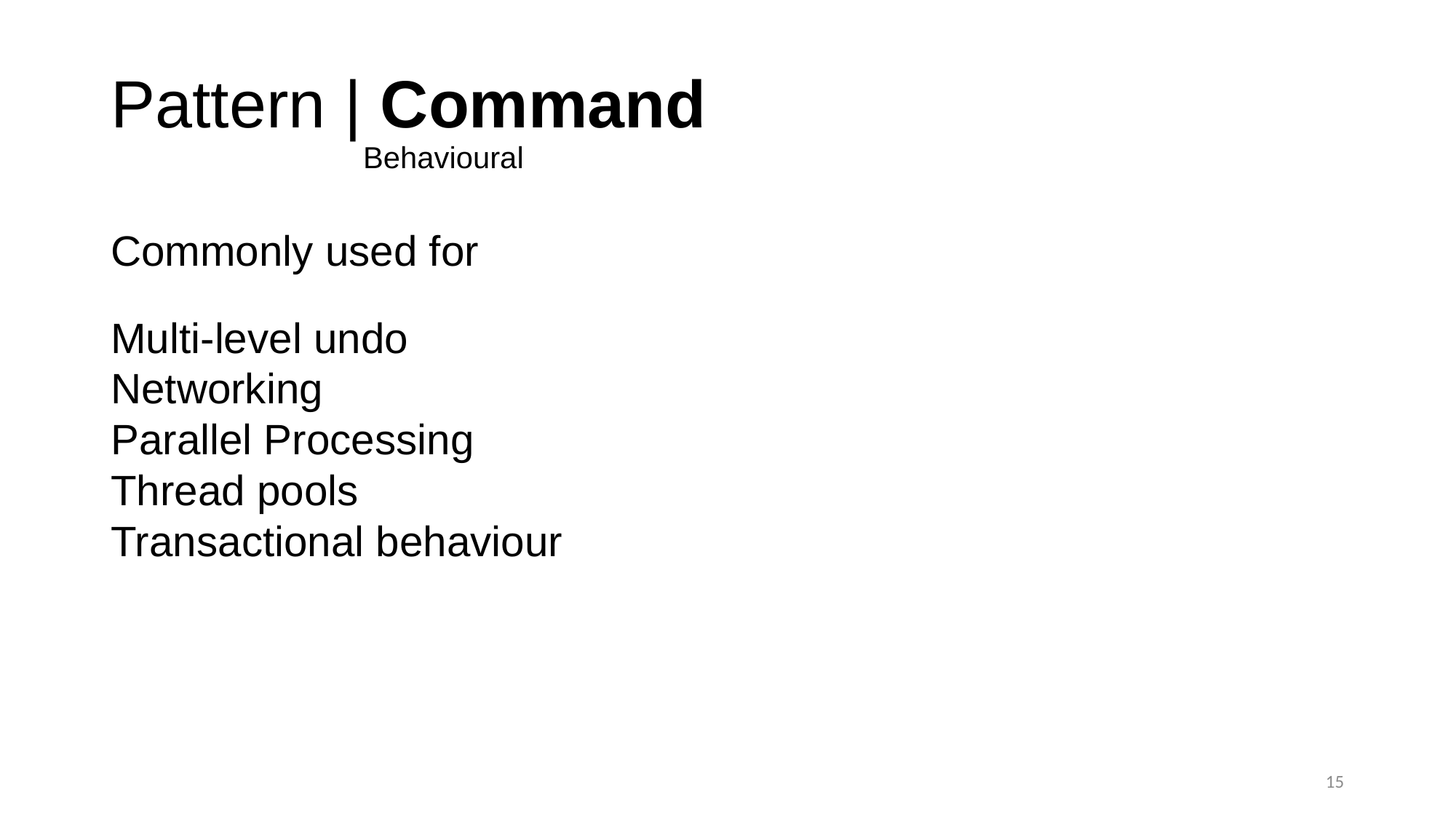

# Pattern | Command Behavioural
Commonly used for
Multi-level undo
Networking
Parallel Processing
Thread pools
Transactional behaviour
15